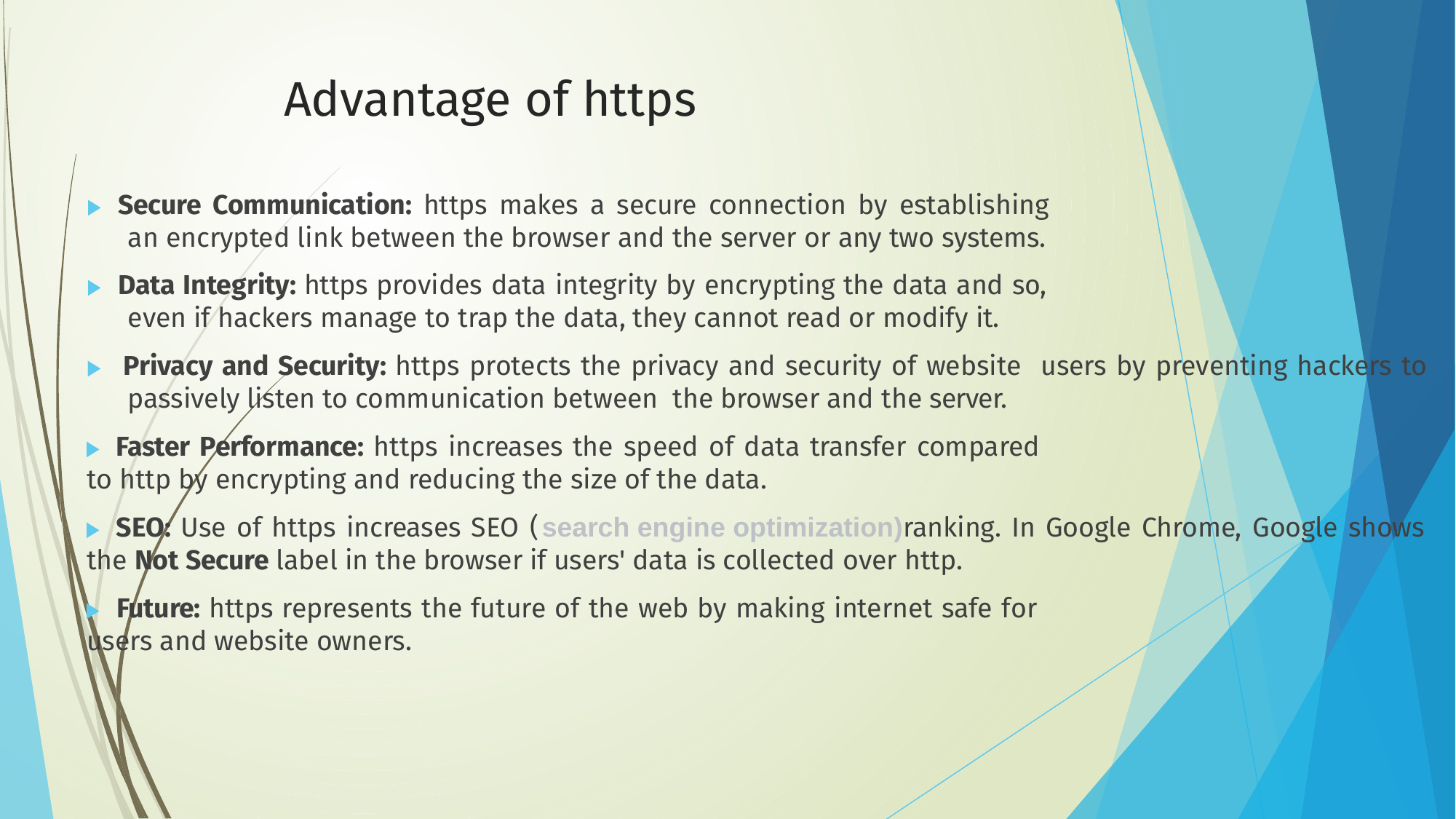

# Advantage of https
▶ Secure Communication: https makes a secure connection by establishing
an encrypted link between the browser and the server or any two systems.
▶ Data Integrity: https provides data integrity by encrypting the data and so,
even if hackers manage to trap the data, they cannot read or modify it.
▶  Privacy and Security: https protects the privacy and security of website  users by preventing hackers to passively listen to communication between  the browser and the server.
▶ Faster Performance: https increases the speed of data transfer compared
to http by encrypting and reducing the size of the data.
▶ SEO: Use of https increases SEO (search engine optimization)ranking. In Google Chrome, Google shows
the Not Secure label in the browser if users' data is collected over http.
▶ Future: https represents the future of the web by making internet safe for
users and website owners.